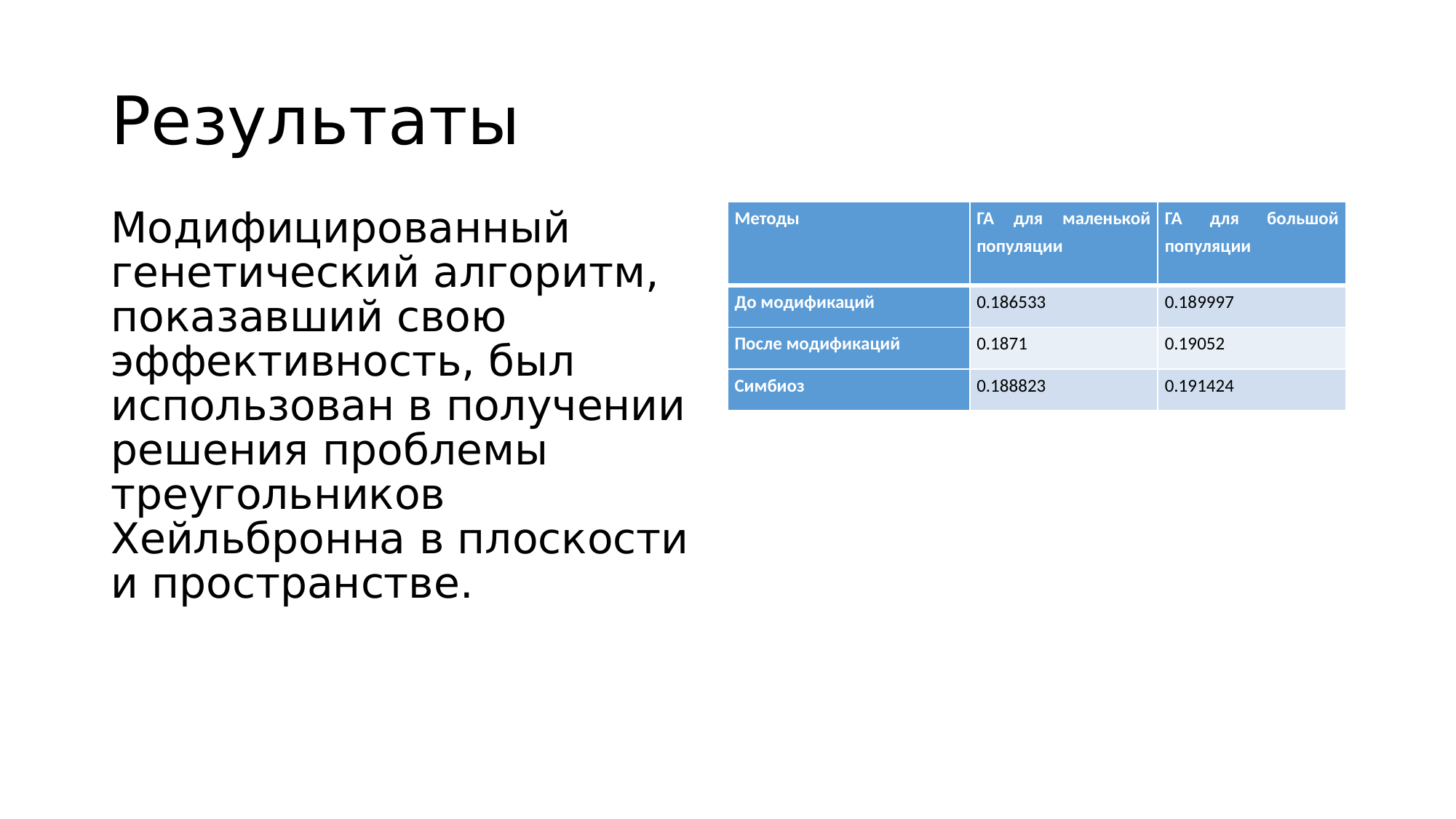

# Результаты
Модифицированный генетический алгоритм, показавший свою эффективность, был использован в получении решения проблемы треугольников Хейльбронна в плоскости и пространстве.
| Методы | ГА для маленькой популяции | ГА для большой популяции |
| --- | --- | --- |
| До модификаций | 0.186533 | 0.189997 |
| После модификаций | 0.1871 | 0.19052 |
| Симбиоз | 0.188823 | 0.191424 |